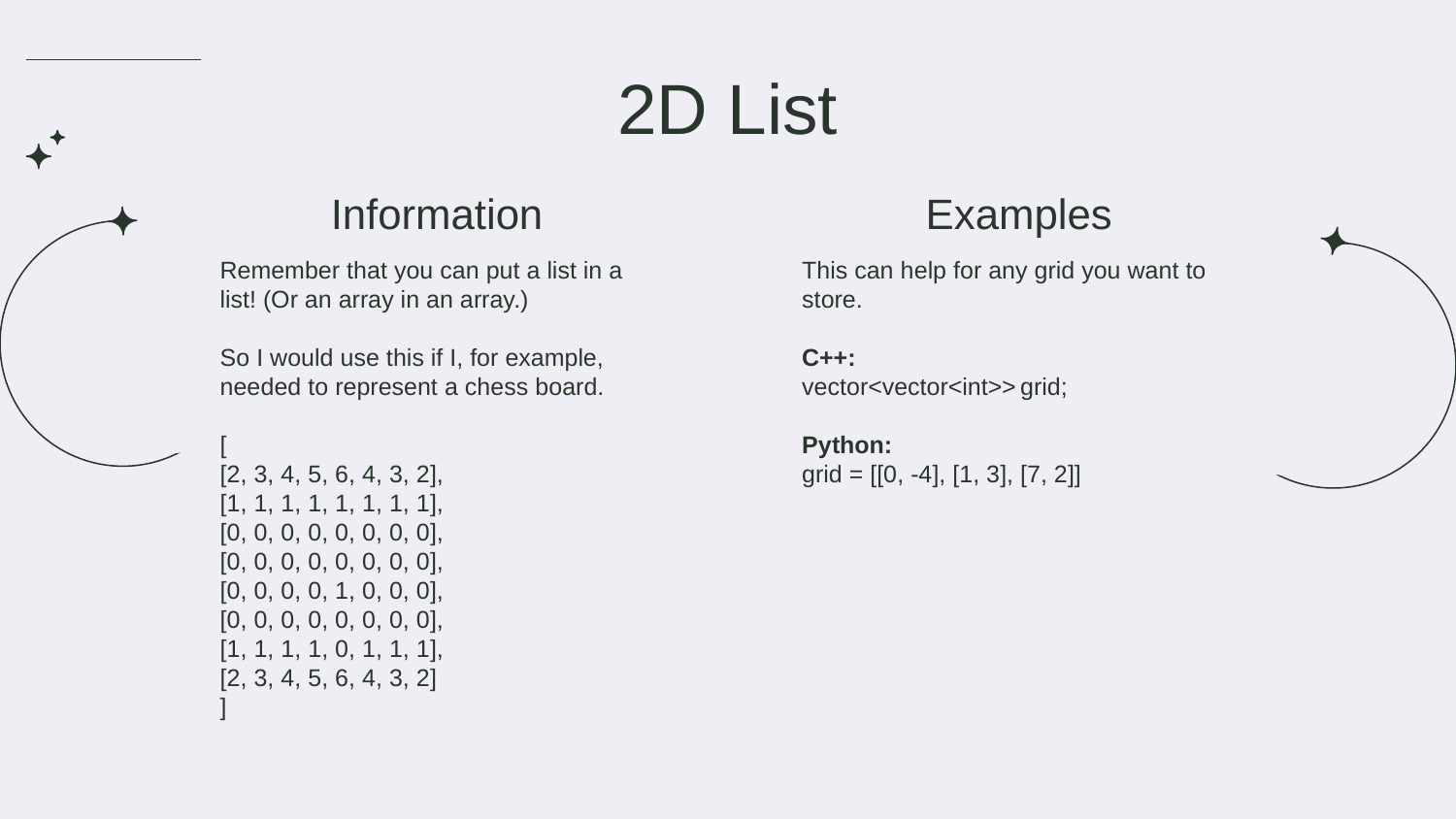

# 2D List
Information
Examples
Remember that you can put a list in a list! (Or an array in an array.)

So I would use this if I, for example, needed to represent a chess board.

[
[2, 3, 4, 5, 6, 4, 3, 2],
[1, 1, 1, 1, 1, 1, 1, 1],
[0, 0, 0, 0, 0, 0, 0, 0],
[0, 0, 0, 0, 0, 0, 0, 0],
[0, 0, 0, 0, 1, 0, 0, 0],
[0, 0, 0, 0, 0, 0, 0, 0],
[1, 1, 1, 1, 0, 1, 1, 1],
[2, 3, 4, 5, 6, 4, 3, 2]
]
This can help for any grid you want to store.

C++:
vector<vector<int>> grid;

Python:
grid = [[0, -4], [1, 3], [7, 2]]